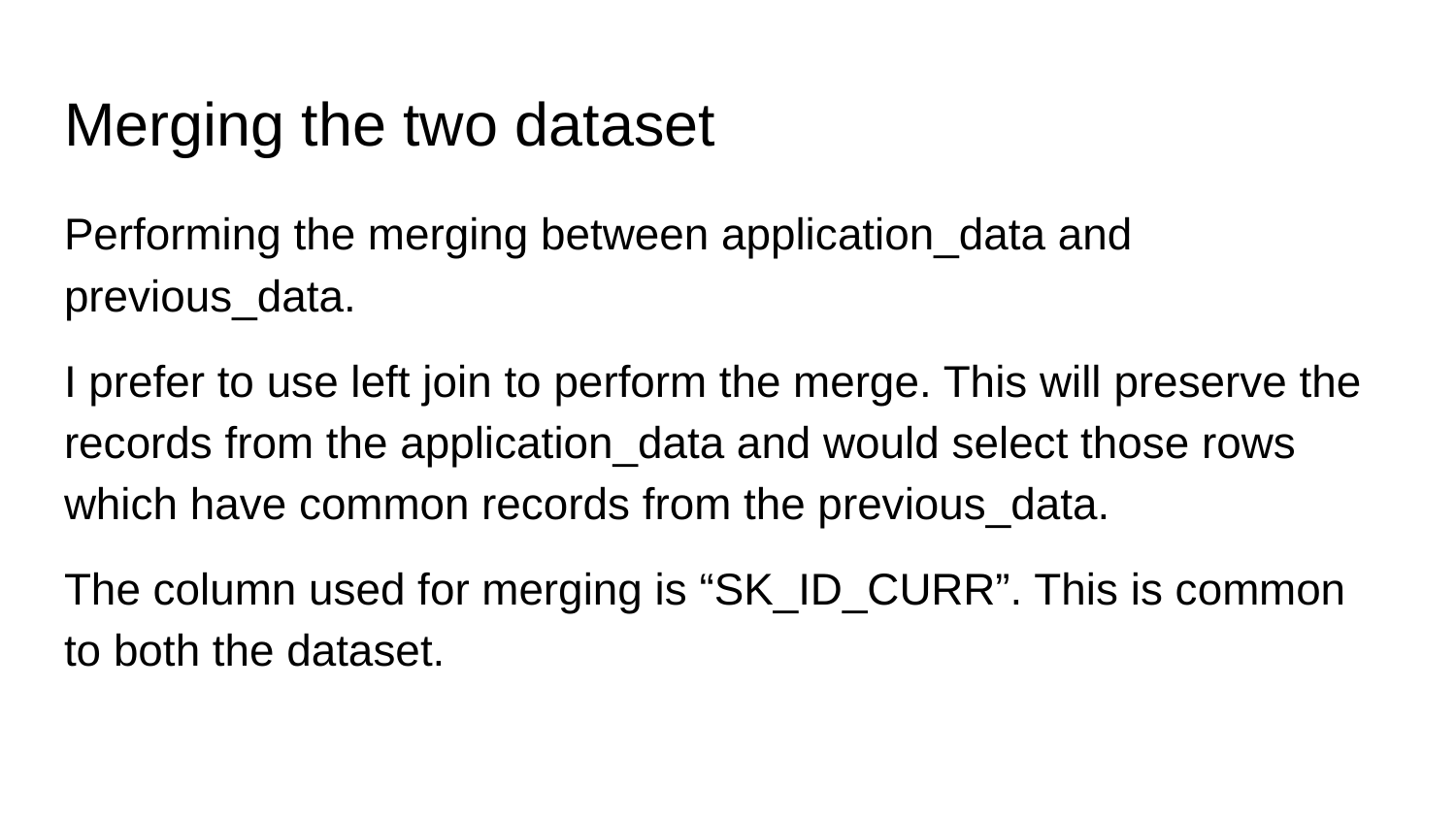

# Merging the two dataset
Performing the merging between application_data and previous_data.
I prefer to use left join to perform the merge. This will preserve the records from the application_data and would select those rows which have common records from the previous_data.
The column used for merging is “SK_ID_CURR”. This is common to both the dataset.